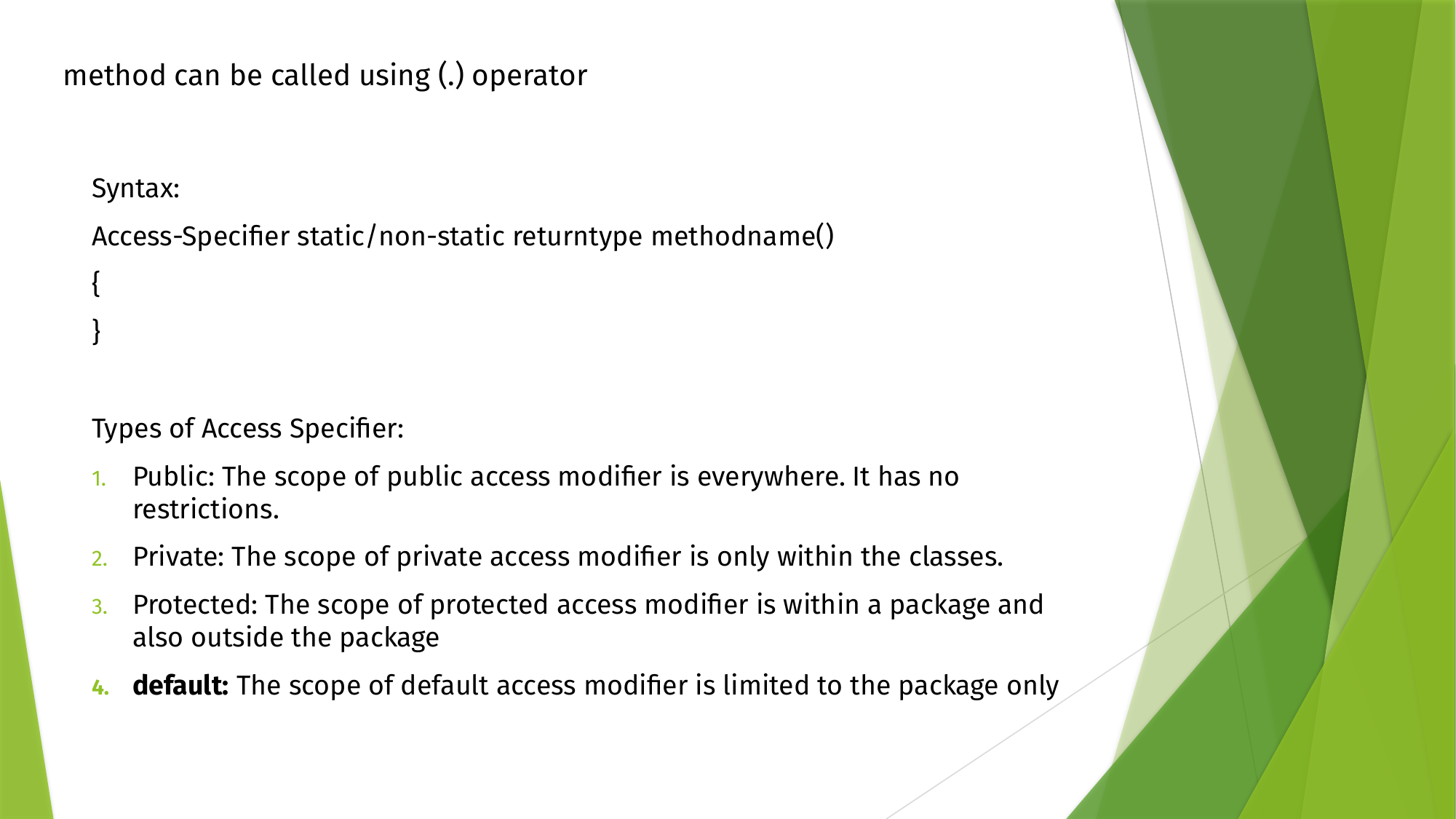

# method can be called using (.) operator
Syntax:
Access-Specifier static/non-static returntype methodname()
{
}

Types of Access Specifier:
Public: The scope of public access modifier is everywhere. It has no restrictions.
Private: The scope of private access modifier is only within the classes.
Protected: The scope of protected access modifier is within a package and also outside the package
default: The scope of default access modifier is limited to the package only